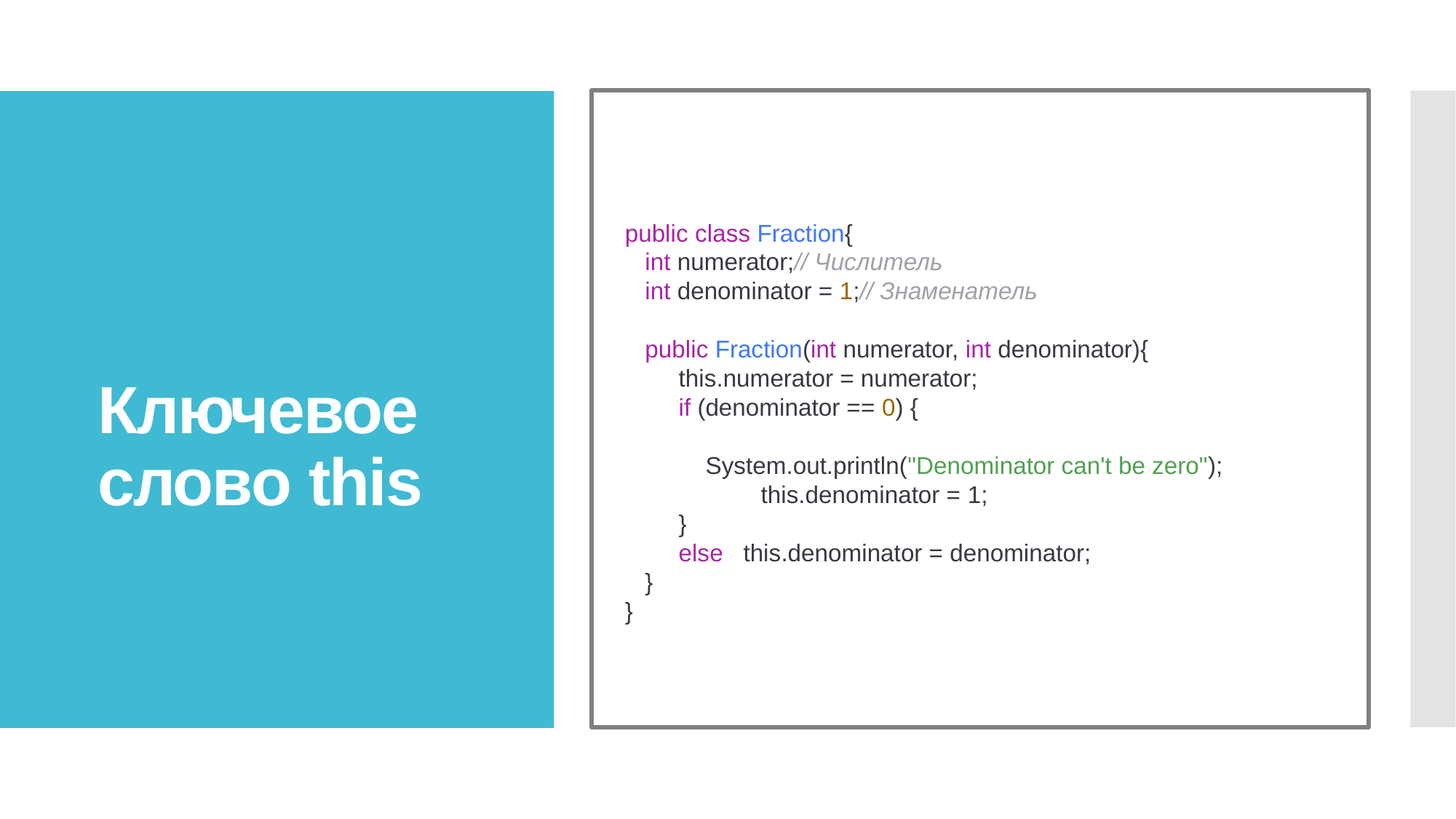

Ключевое слово this
public class Fraction{
   int numerator;// Числитель
   int denominator = 1;// Знаменатель

   public Fraction(int numerator, int denominator){
        this.numerator = numerator;
        if (denominator == 0) {
            System.out.println("Denominator can't be zero");
	    this.denominator = 1;
        }
        else   this.denominator = denominator;
   }
}